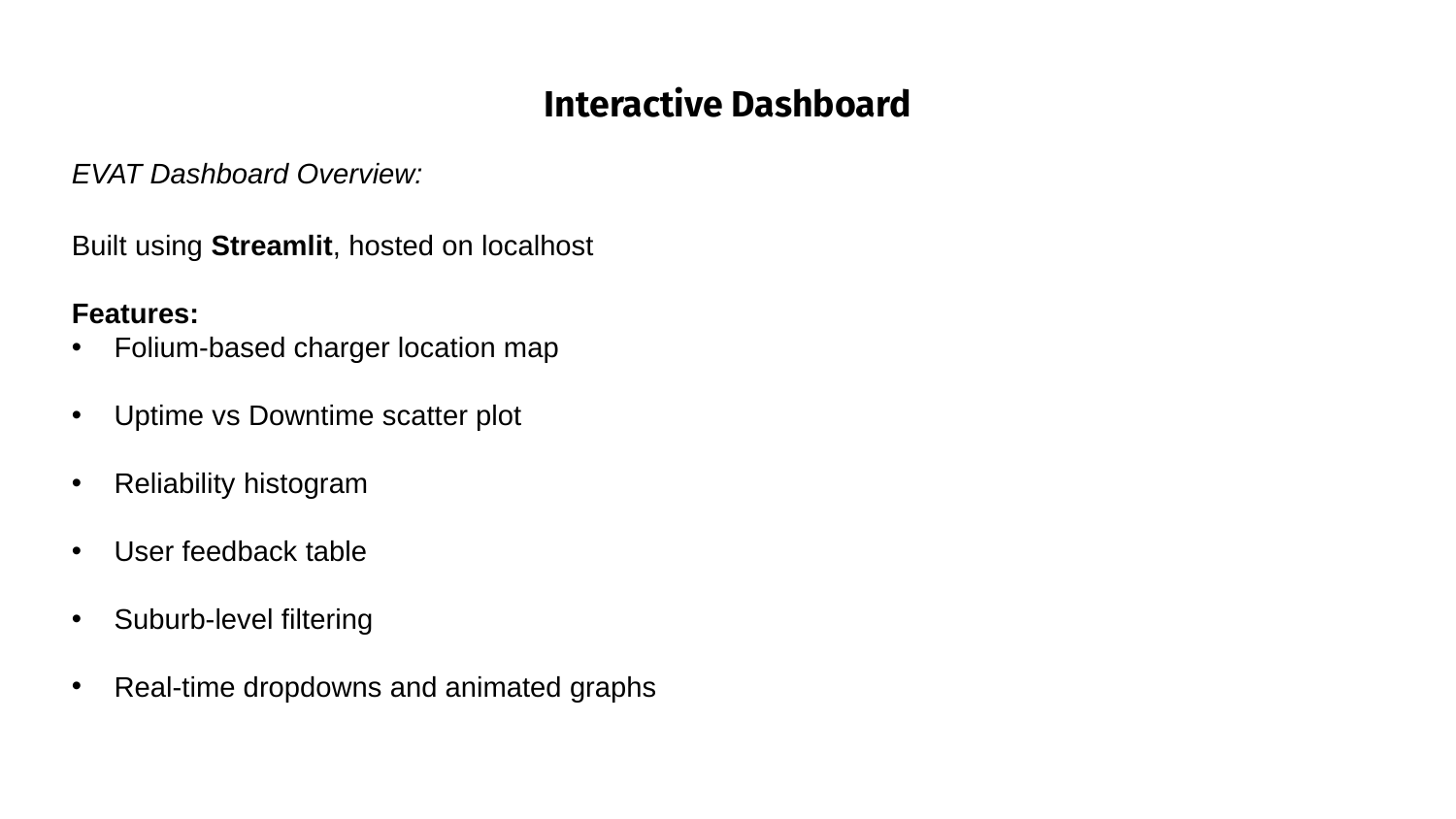

# Interactive Dashboard
EVAT Dashboard Overview:
Built using Streamlit, hosted on localhost
Features:
 Folium-based charger location map
 Uptime vs Downtime scatter plot
 Reliability histogram
 User feedback table
 Suburb-level filtering
 Real-time dropdowns and animated graphs